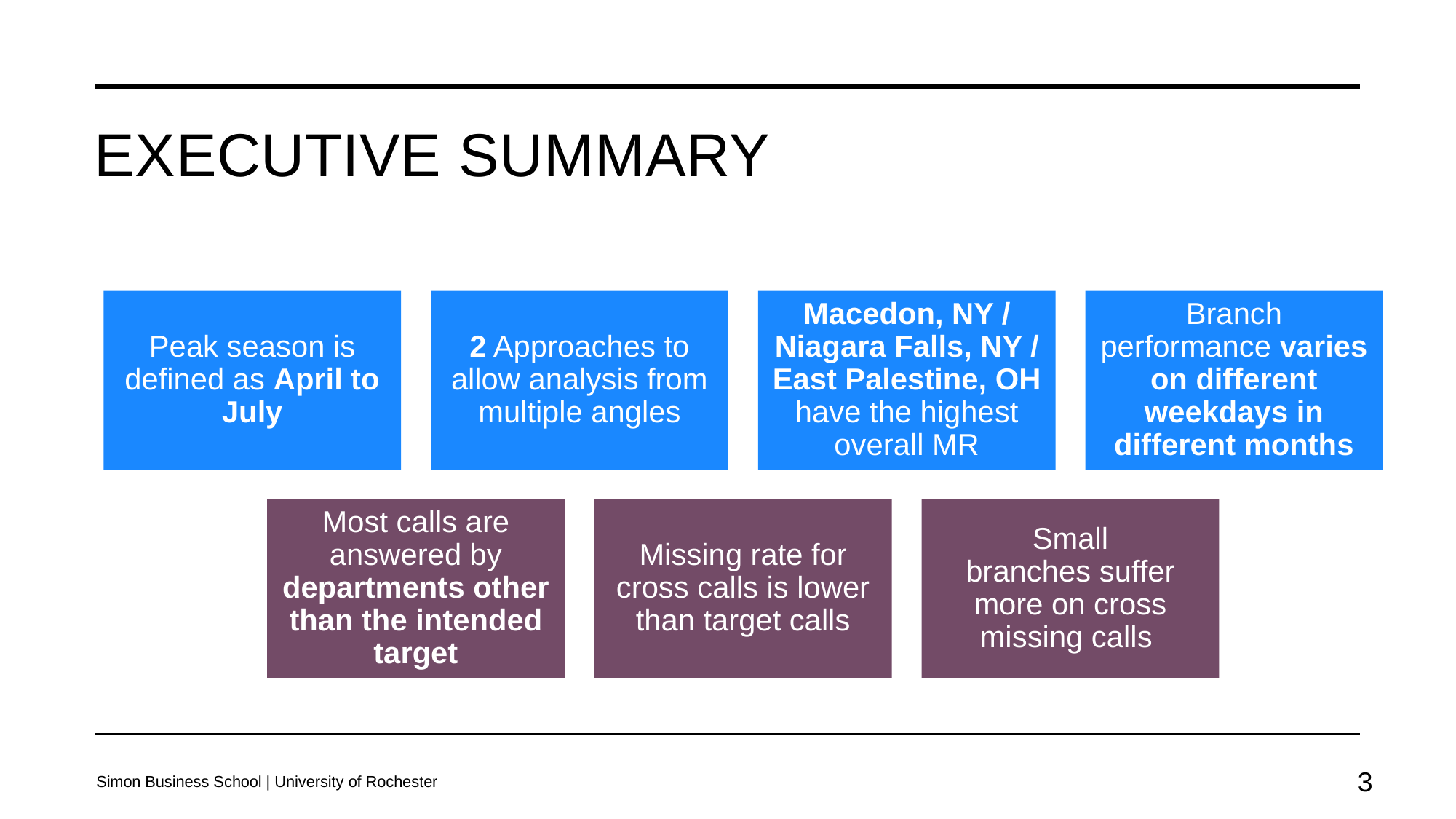

# Executive Summary
Peak season is defined as April to July
2 Approaches to allow analysis from multiple angles
Macedon, NY / Niagara Falls, NY / East Palestine, OH have the highest overall MR
Branch performance varies on different weekdays in different months
Most calls are answered by departments other than the intended target
Missing rate for cross calls is lower than target calls
Small branches suffer more on cross missing calls
Simon Business School | University of Rochester
3